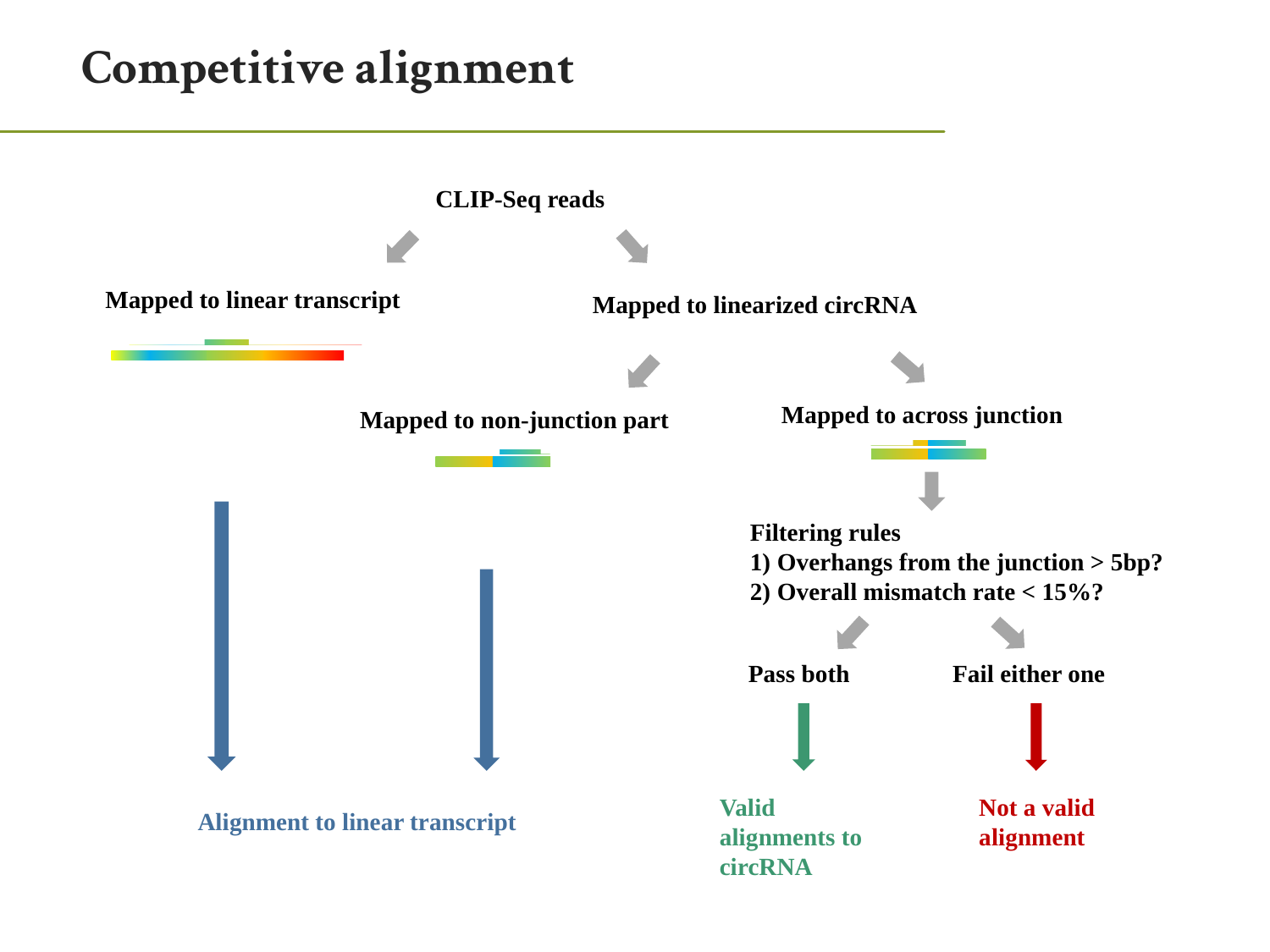

# Competitive alignment
CLIP-Seq reads

Mapped to linear transcript
Mapped to linearized circRNA

Mapped to across junction
Mapped to non-junction part

Filtering rules
 Overhangs from the junction > 5bp?
 Overall mismatch rate < 15%?

Fail either one
Pass both

Valid alignments to circRNA
Not a valid alignment
Alignment to linear transcript